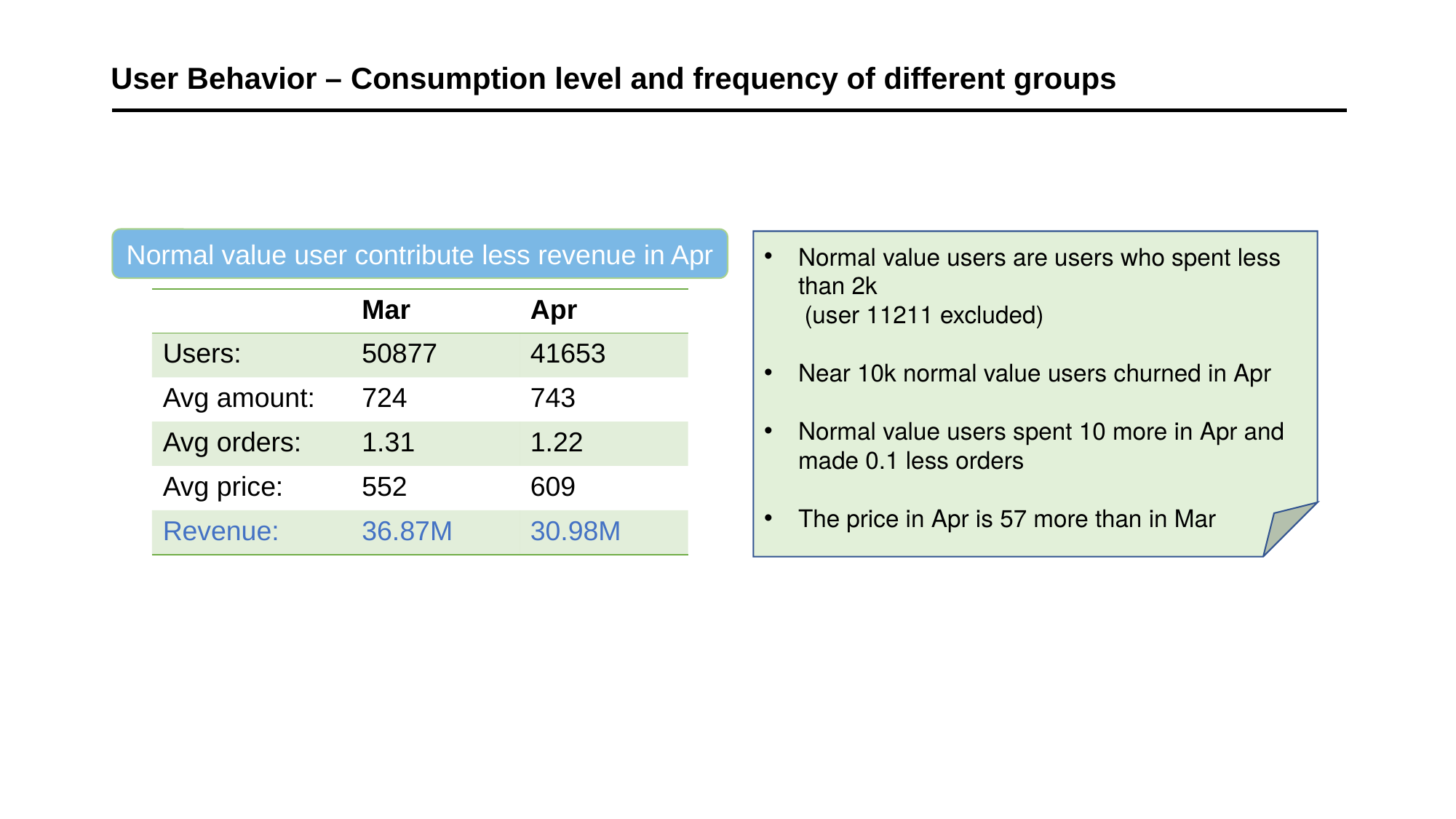

# User Behavior – Consumption level and frequency of different groups
Normal value user contribute less revenue in Apr

Normal value users are users who spent less than 2k
      (user 11211 excluded)

Near 10k normal value users churned in Apr

Normal value users spent 10 more in Apr and made 0.1 less orders

The price in Apr is 57 more than in Mar

|  | Mar | Apr |
| --- | --- | --- |
| Users: | 50877 | 41653 |
| Avg amount: | 724 | 743 |
| Avg orders: | 1.31 | 1.22 |
| Avg price: | 552 | 609 |
| Revenue: | 36.87M | 30.98M |